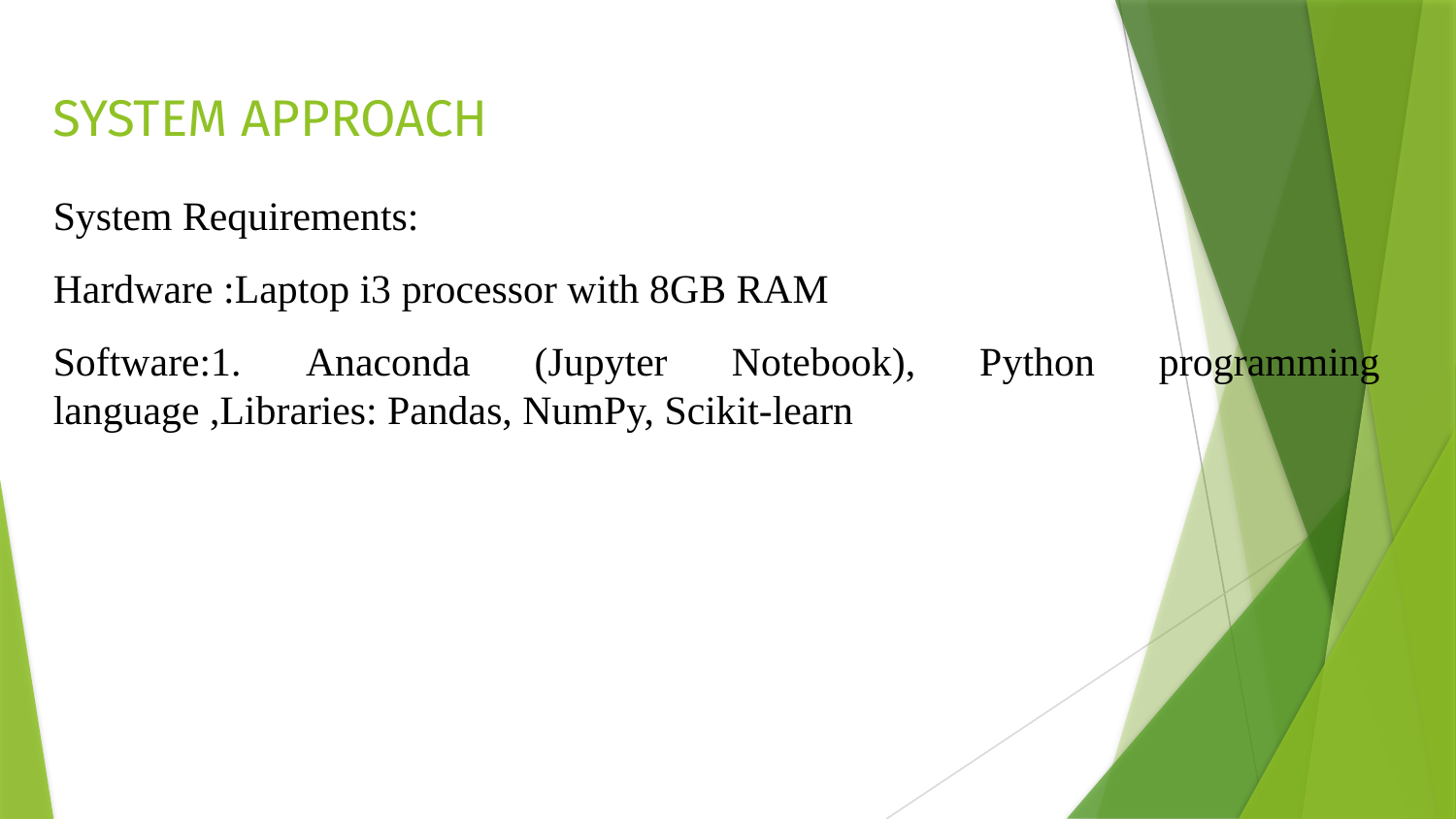

# SYSTEM APPROACH
System Requirements:
Hardware :Laptop i3 processor with 8GB RAM
Software:1. Anaconda (Jupyter Notebook), Python programming language ,Libraries: Pandas, NumPy, Scikit-learn